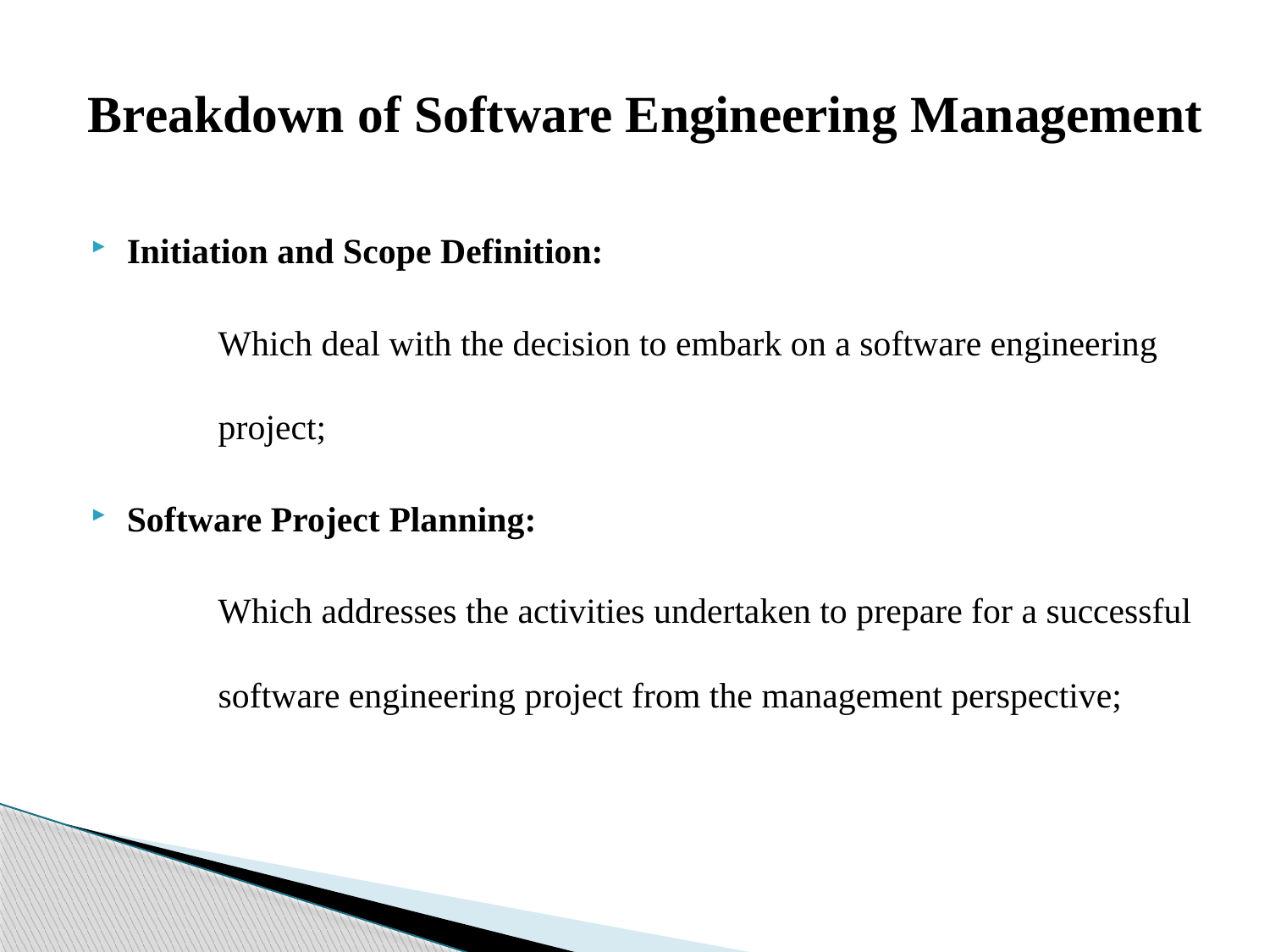

# Breakdown of Software Engineering Management
Initiation and Scope Definition:
	Which deal with the decision to embark on a software engineering 	project;
Software Project Planning:
	Which addresses the activities undertaken to prepare for a successful 	software engineering project from the management perspective;